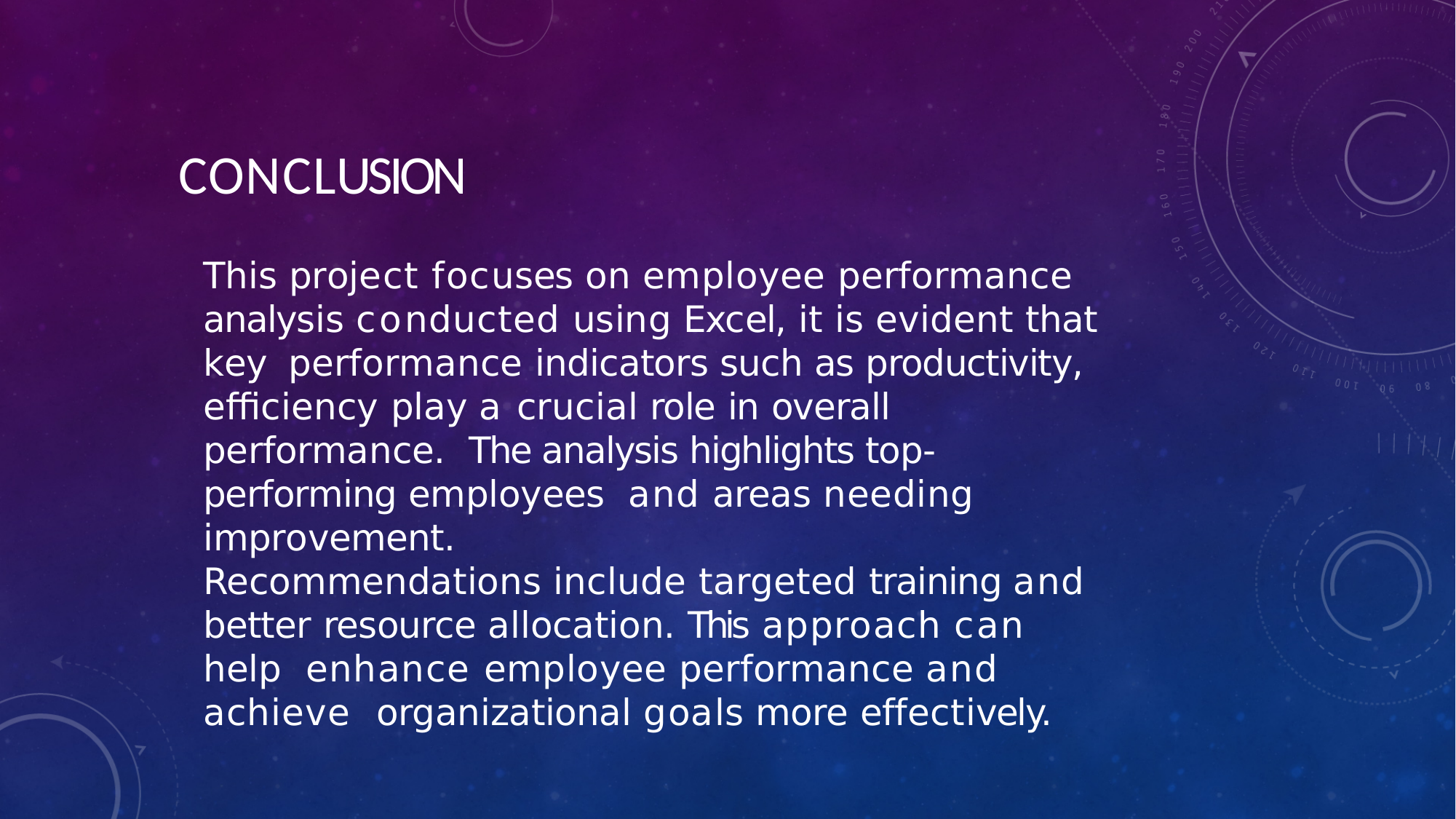

# CONCLUSION
This project focuses on employee performance  analysis conducted using Excel, it is evident that key  performance indicators such as productivity,  efficiency play a crucial role in overall performance.  The analysis highlights top-performing employees  and areas needing improvement.
Recommendations include targeted training and  better resource allocation. This approach can help  enhance employee performance and achieve  organizational goals more effectively.